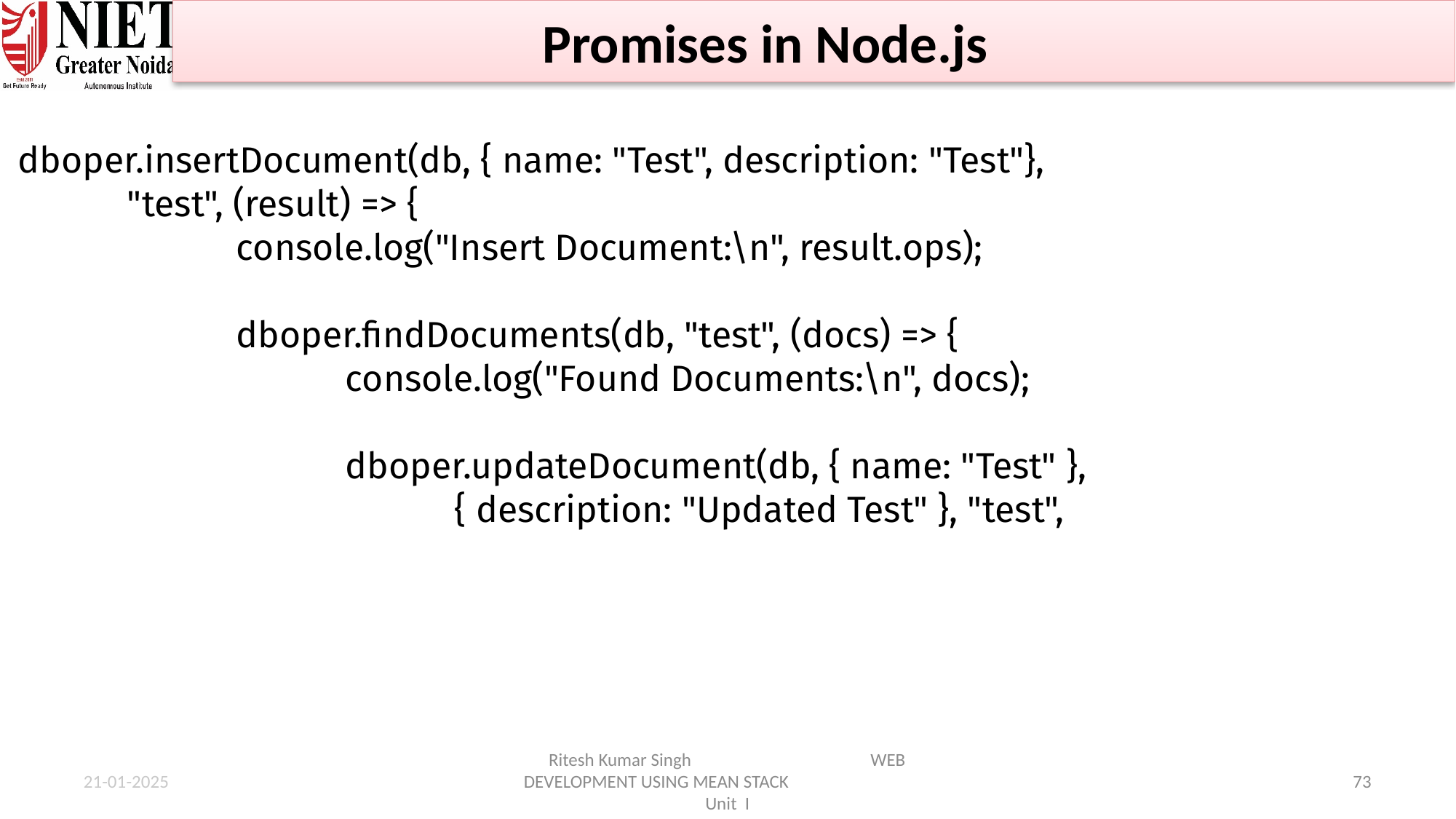

Promises in Node.js
dboper.insertDocument(db, { name: "Test", description: "Test"},
	"test", (result) => {
		console.log("Insert Document:\n", result.ops);

		dboper.findDocuments(db, "test", (docs) => {
			console.log("Found Documents:\n", docs);

			dboper.updateDocument(db, { name: "Test" },
				{ description: "Updated Test" }, "test",

21-01-2025
Ritesh Kumar Singh                                           WEB DEVELOPMENT USING MEAN STACK                                   Unit  I
73